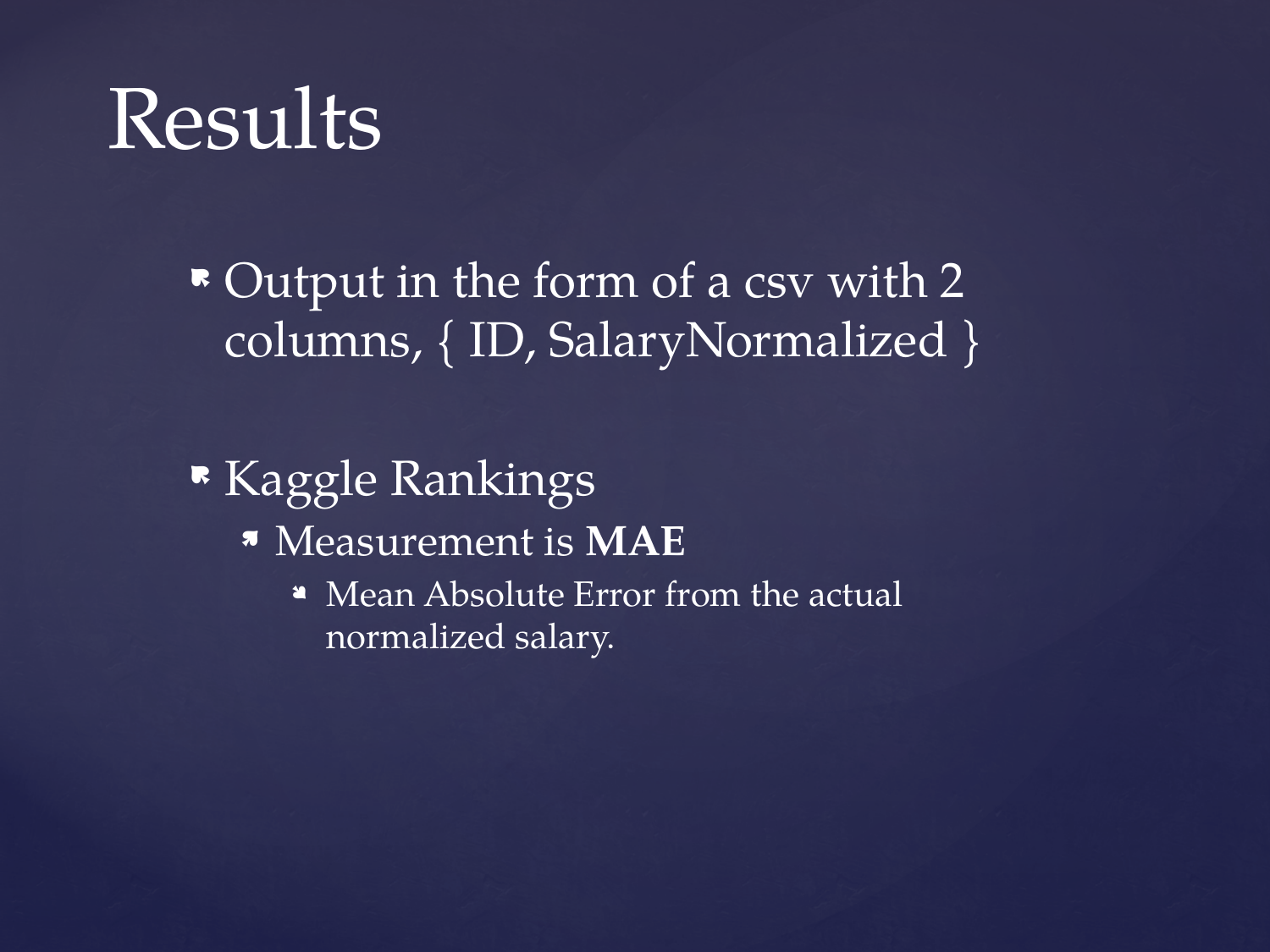

# Results
Output in the form of a csv with 2 columns, { ID, SalaryNormalized }

Kaggle Rankings
Measurement is MAE
Mean Absolute Error from the actual normalized salary.